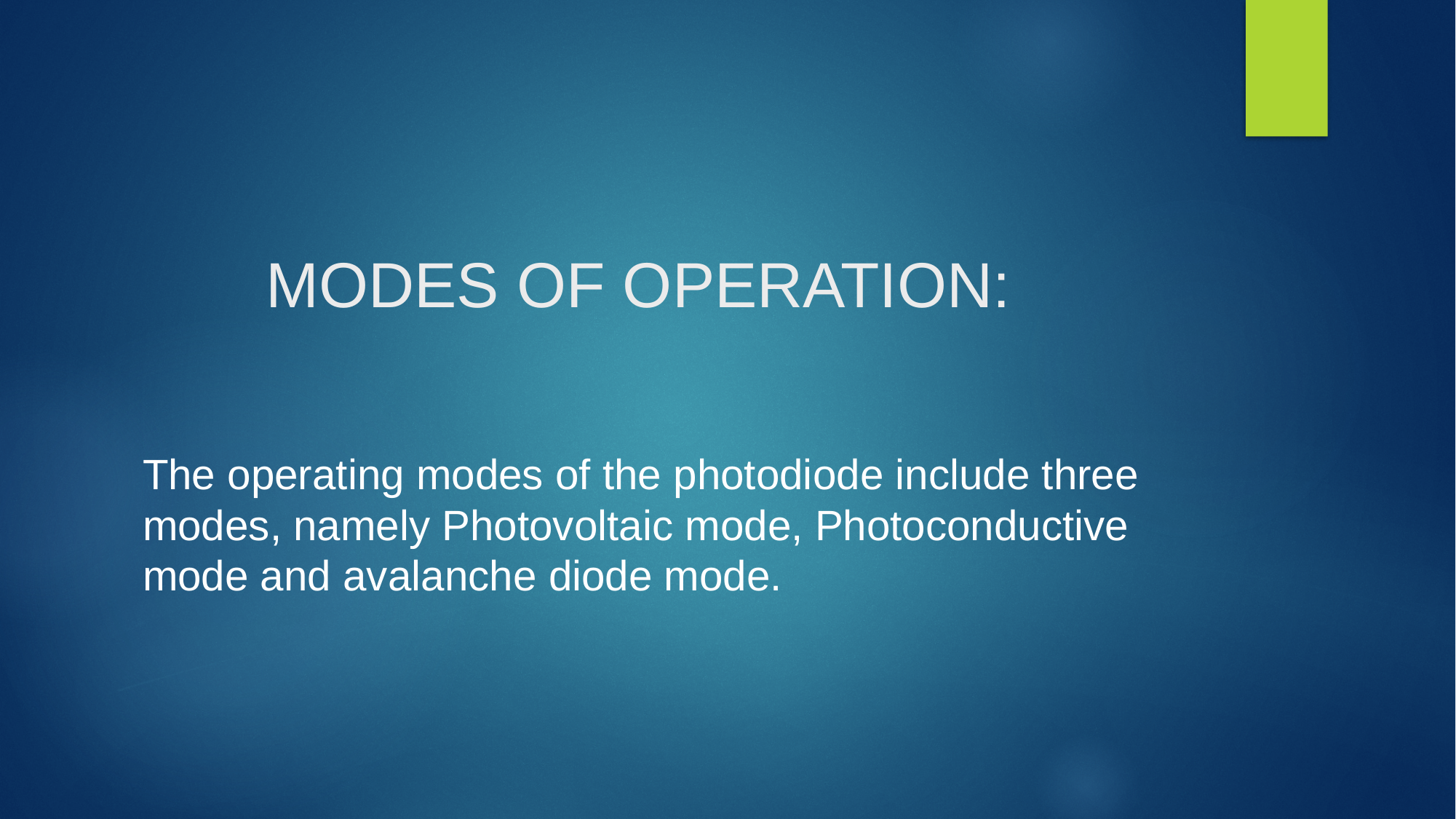

# MODES OF OPERATION:
The operating modes of the photodiode include three modes, namely Photovoltaic mode, Photoconductive mode and avalanche diode mode.